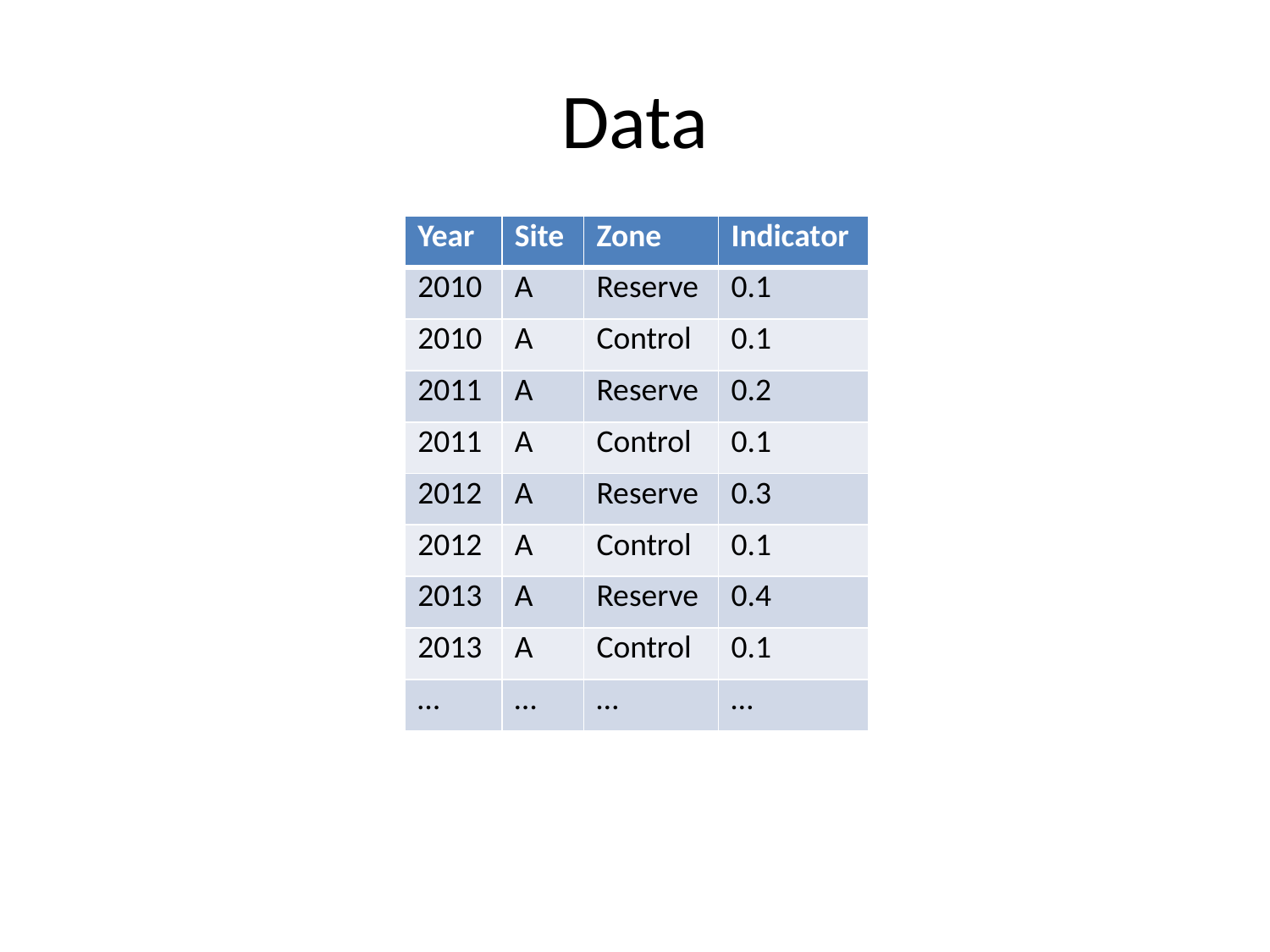

# Data
| Year | Site | Zone | Indicator |
| --- | --- | --- | --- |
| 2010 | A | Reserve | 0.1 |
| 2010 | A | Control | 0.1 |
| 2011 | A | Reserve | 0.2 |
| 2011 | A | Control | 0.1 |
| 2012 | A | Reserve | 0.3 |
| 2012 | A | Control | 0.1 |
| 2013 | A | Reserve | 0.4 |
| 2013 | A | Control | 0.1 |
| … | … | … | … |